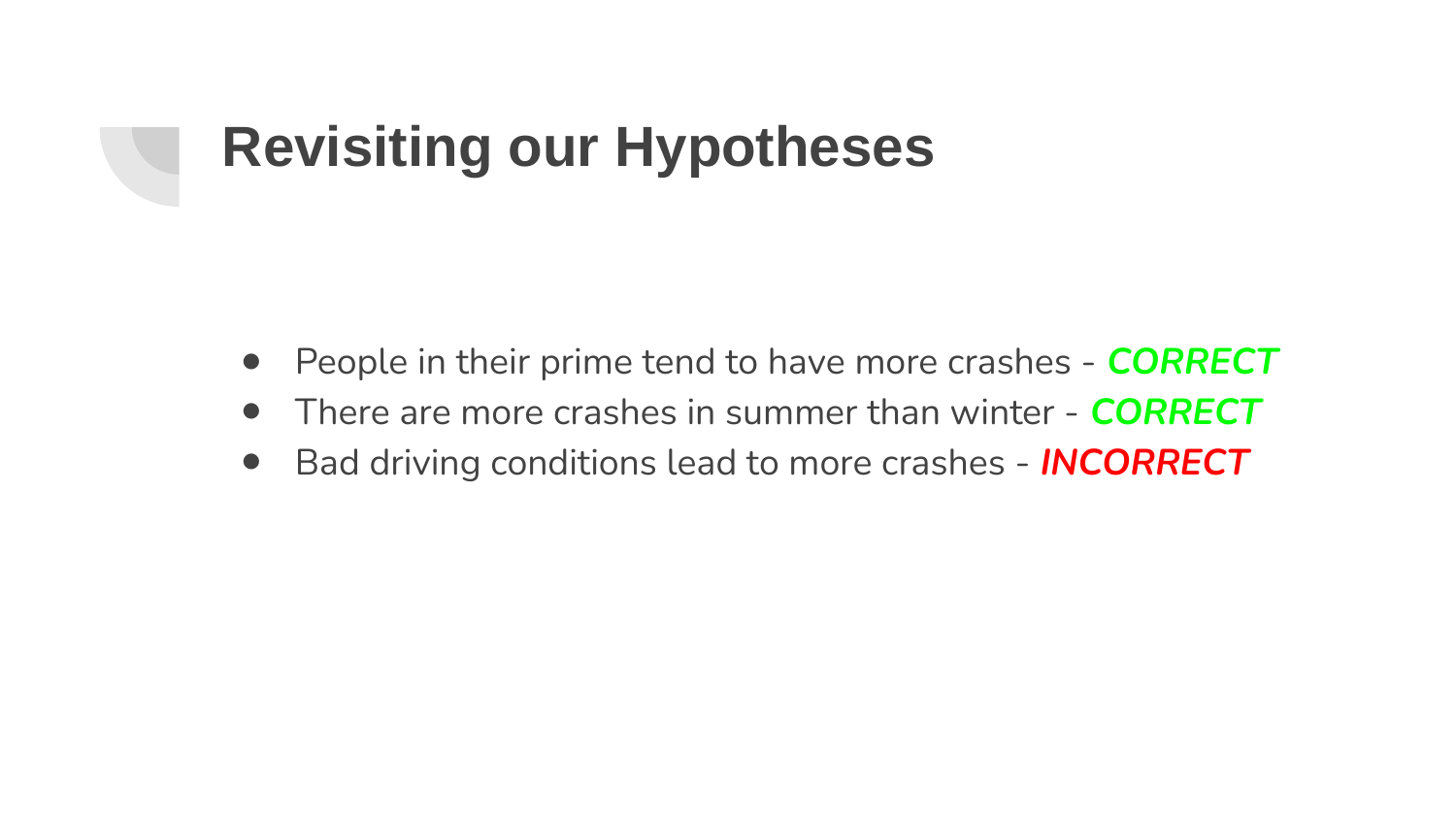

# Revisiting our Hypotheses
People in their prime tend to have more crashes - CORRECT
There are more crashes in summer than winter - CORRECT
Bad driving conditions lead to more crashes - INCORRECT